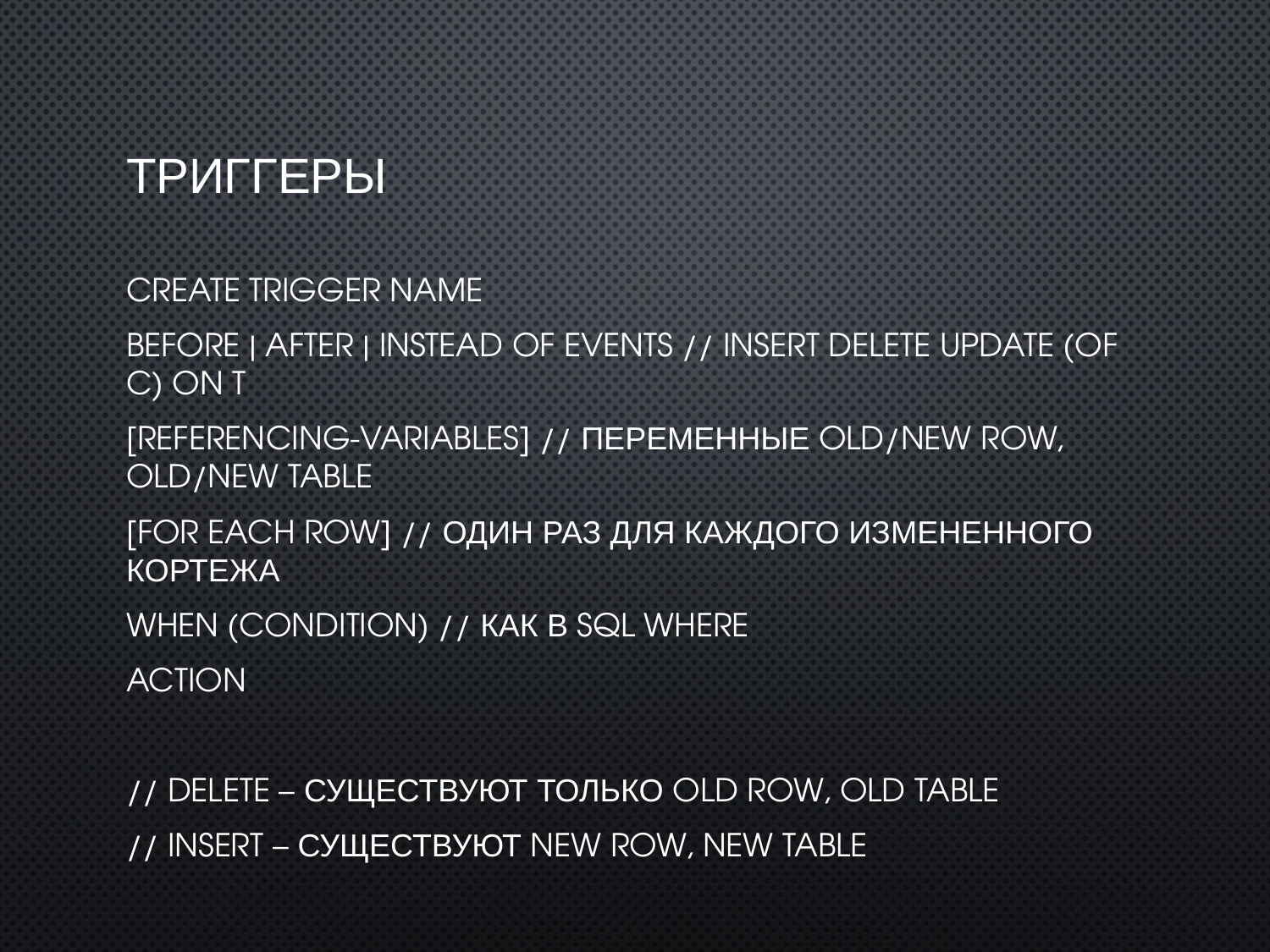

# Триггеры
Create trigger name
Before | after | instead of events // insert delete update (of c) on T
[referencing-variables] // переменные old/new row, old/new table
[for each row] // один раз для каждого измененного кортежа
When (condition) // как в sql where
Action

// delete – существуют только old row, old table
// insert – существуют new row, new table